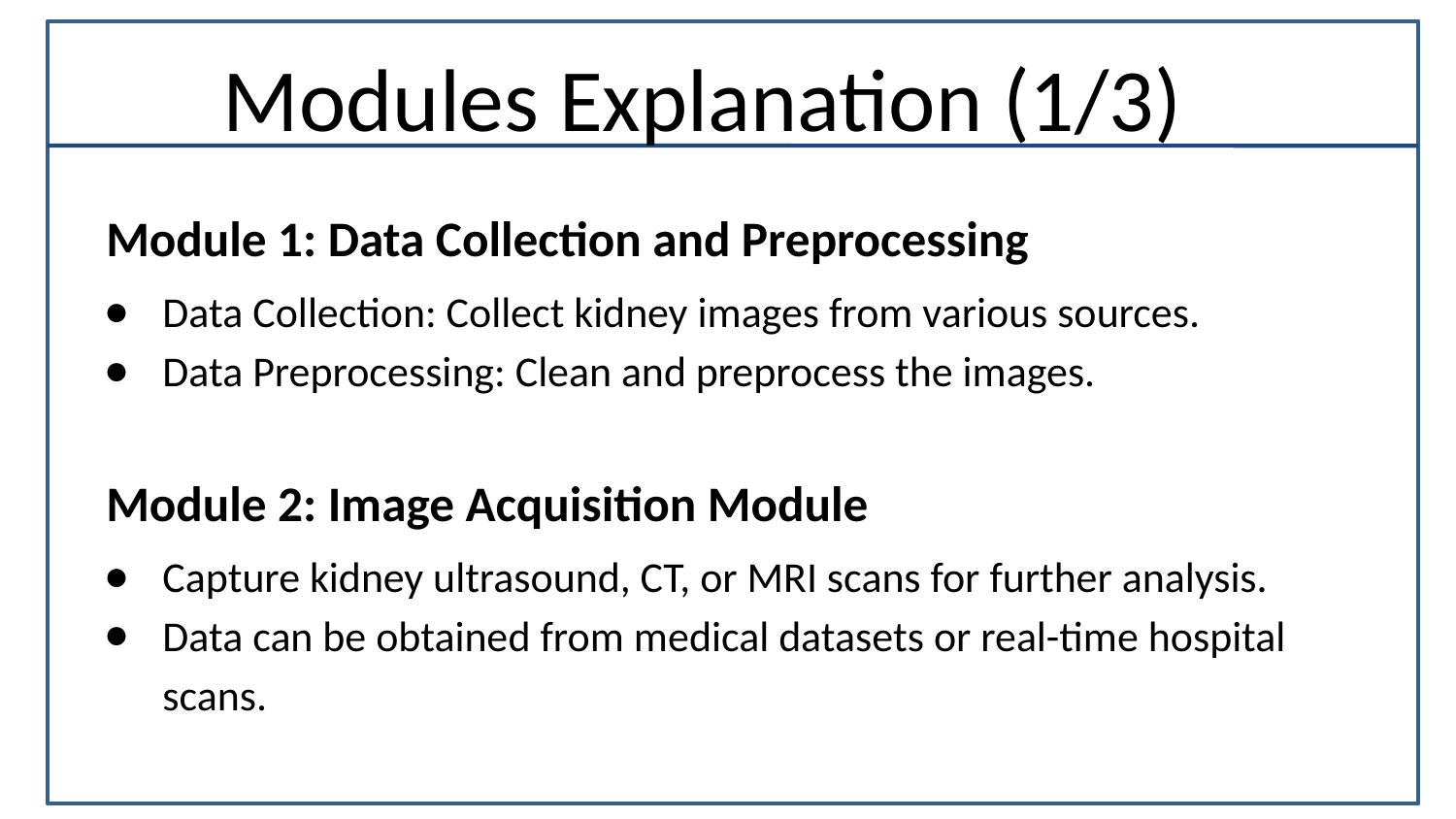

# Modules Explanation (1/3)
Module 1: Data Collection and Preprocessing
Data Collection: Collect kidney images from various sources.
Data Preprocessing: Clean and preprocess the images.

Module 2: Image Acquisition Module
Capture kidney ultrasound, CT, or MRI scans for further analysis.
Data can be obtained from medical datasets or real-time hospital scans.